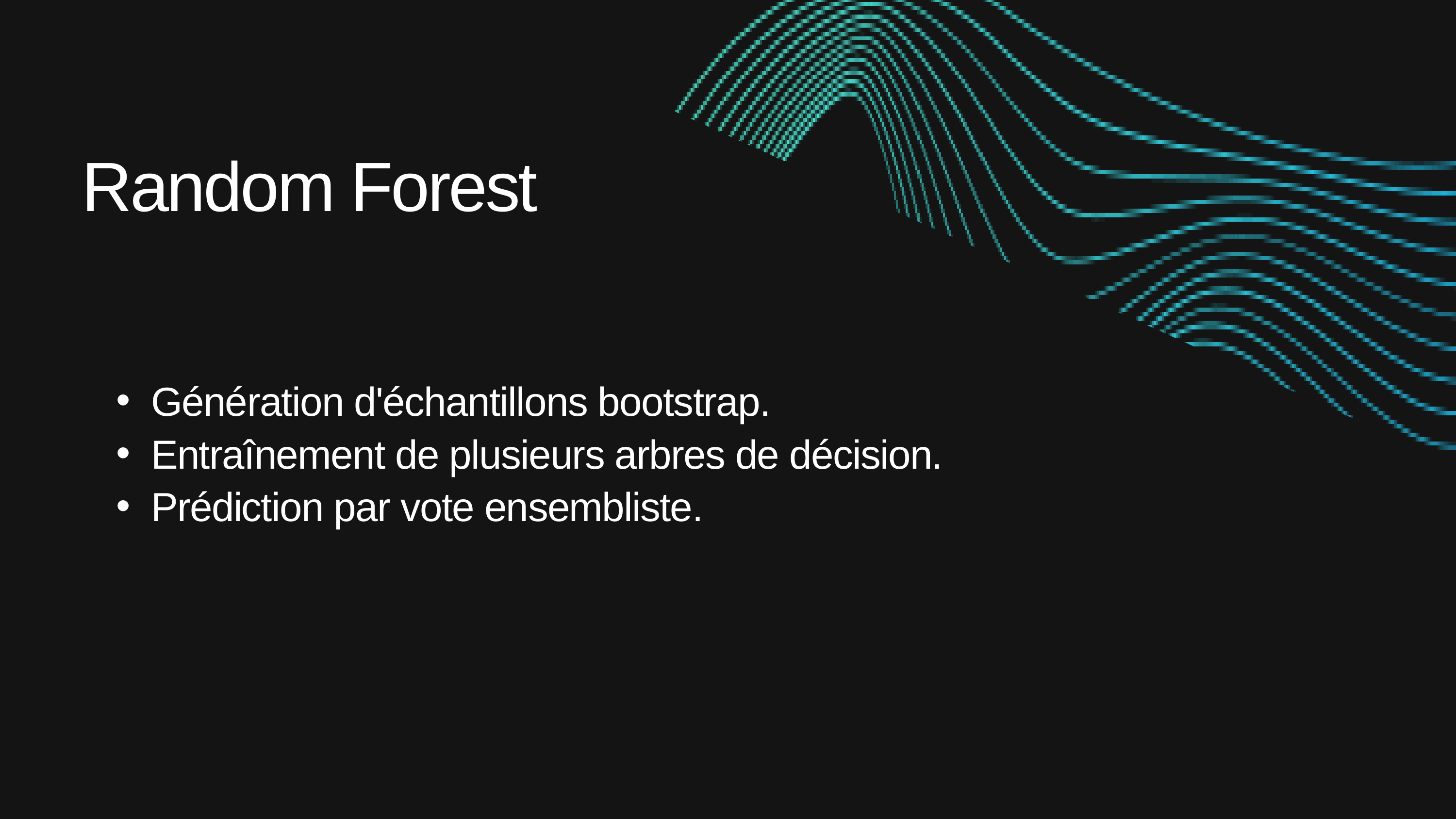

Random Forest
Génération d'échantillons bootstrap.
Entraînement de plusieurs arbres de décision.
Prédiction par vote ensembliste.